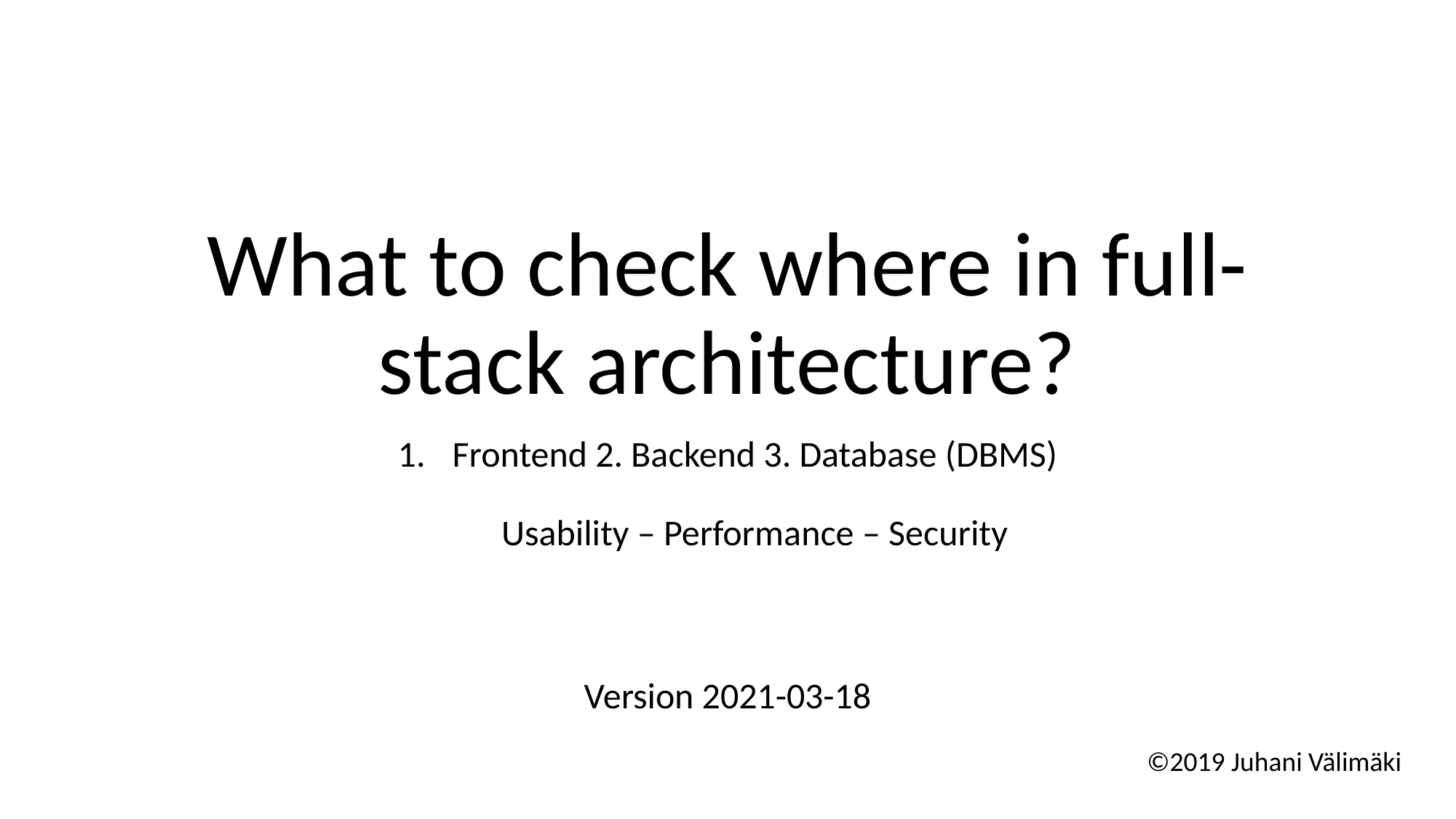

# What to check where in full-stack architecture?
Frontend 2. Backend 3. Database (DBMS)
Usability – Performance – Security

Version 2021-03-18
©2019 Juhani Välimäki